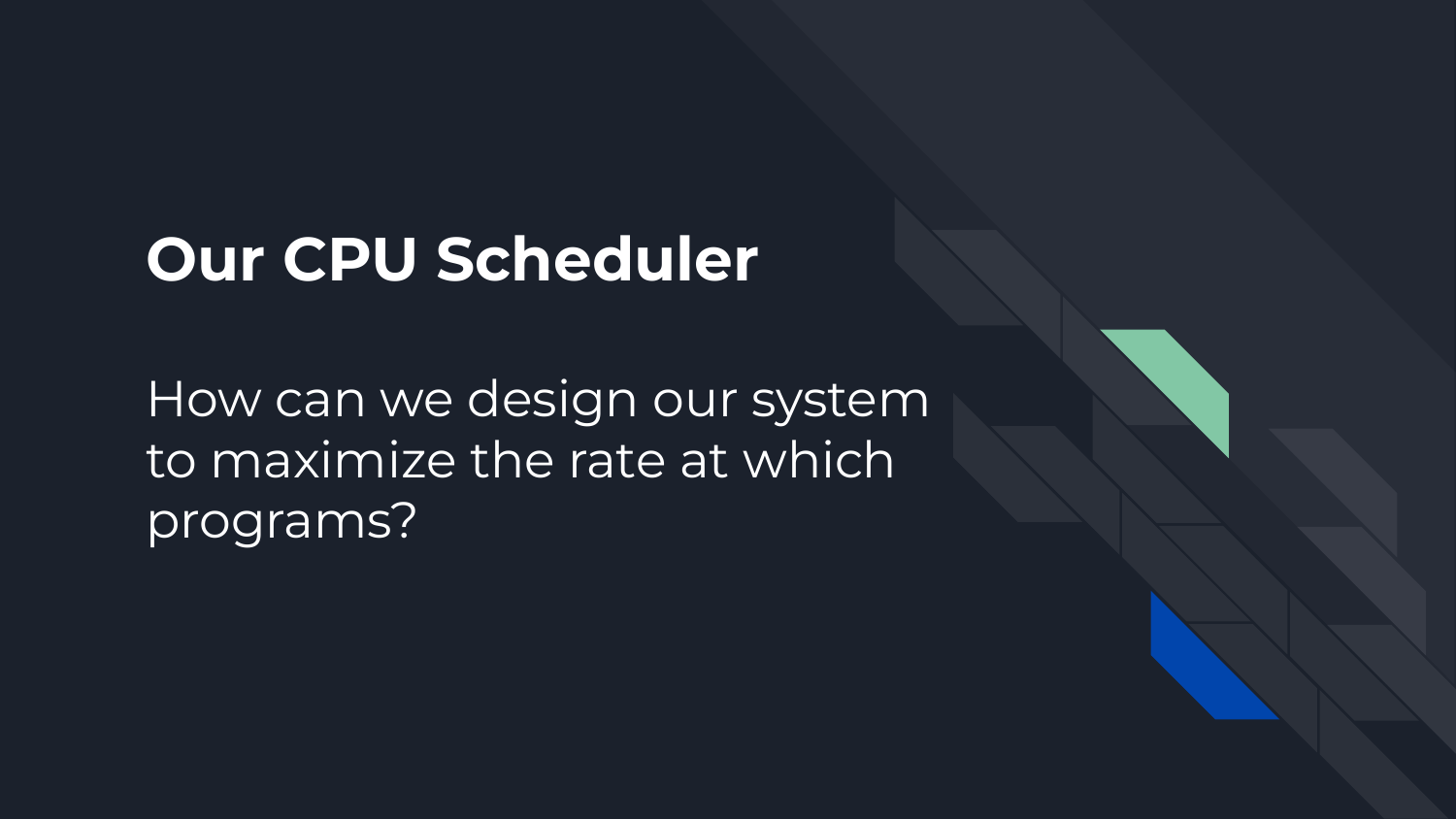

# Our CPU Scheduler

How can we design our system to maximize the rate at which programs?